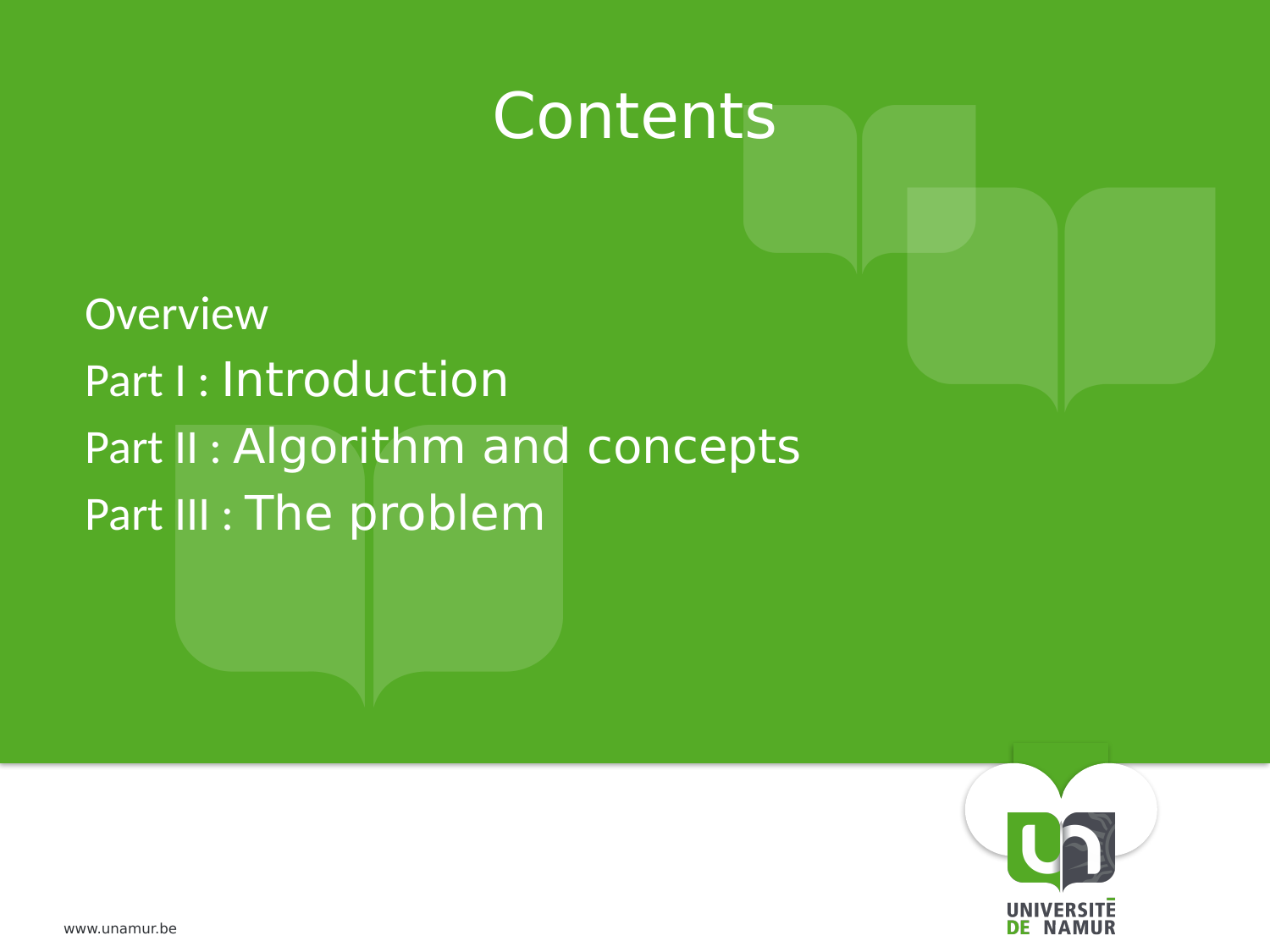

# Contents
Overview
Part I : Introduction
Part II : Algorithm and concepts
Part III : The problem

2